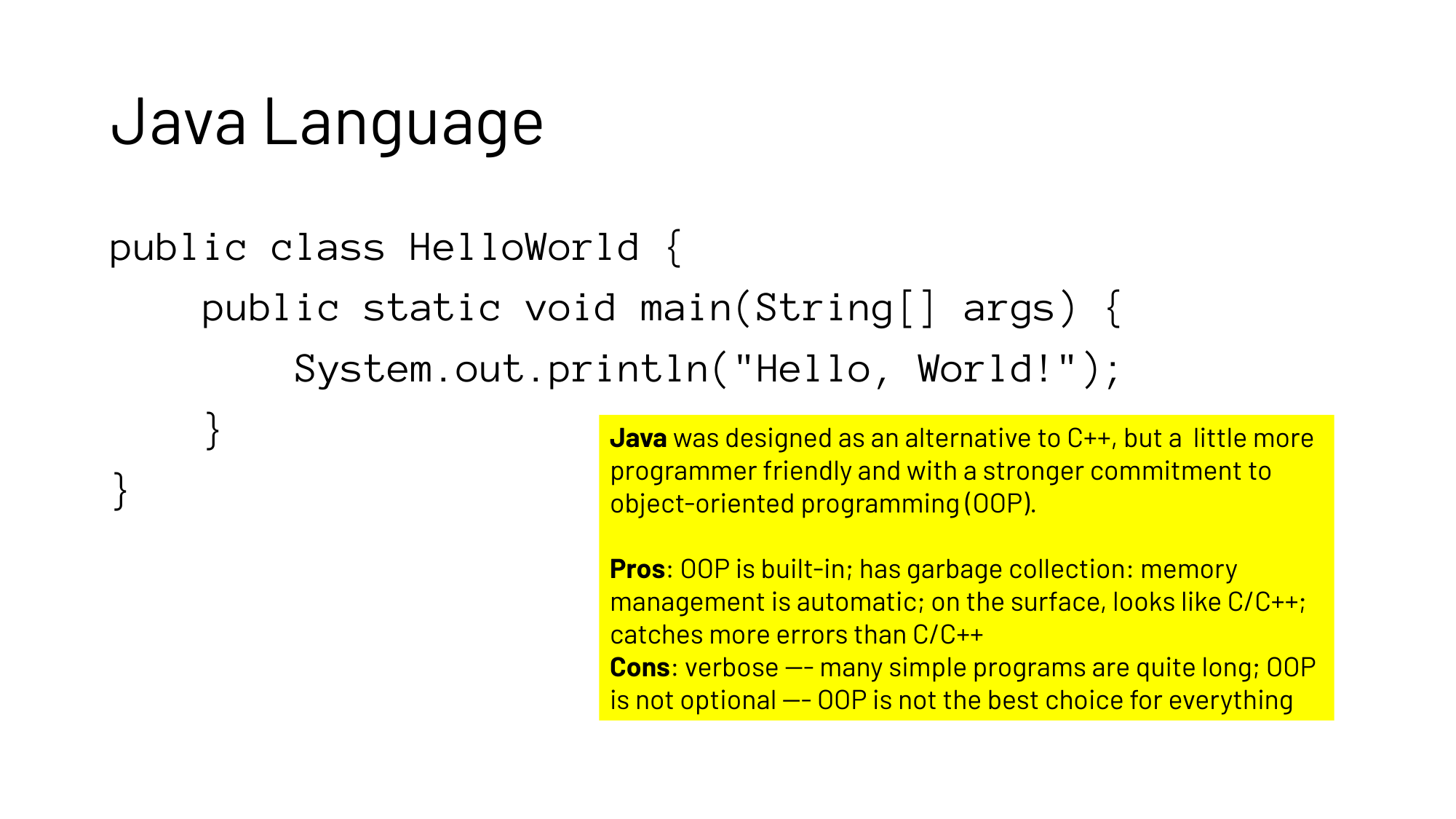

# Java Language
public class HelloWorld {
    public static void main(String[] args) {
        System.out.println("Hello, World!");
    }
}
Java was designed as an alternative to C++, but a  little more programmer friendly and with a stronger commitment to object-oriented programming (OOP).

Pros: OOP is built-in; has garbage collection: memory management is automatic; on the surface, looks like C/C++; catches more errors than C/C++
Cons: verbose --- many simple programs are quite long; OOP is not optional --- OOP is not the best choice for everything